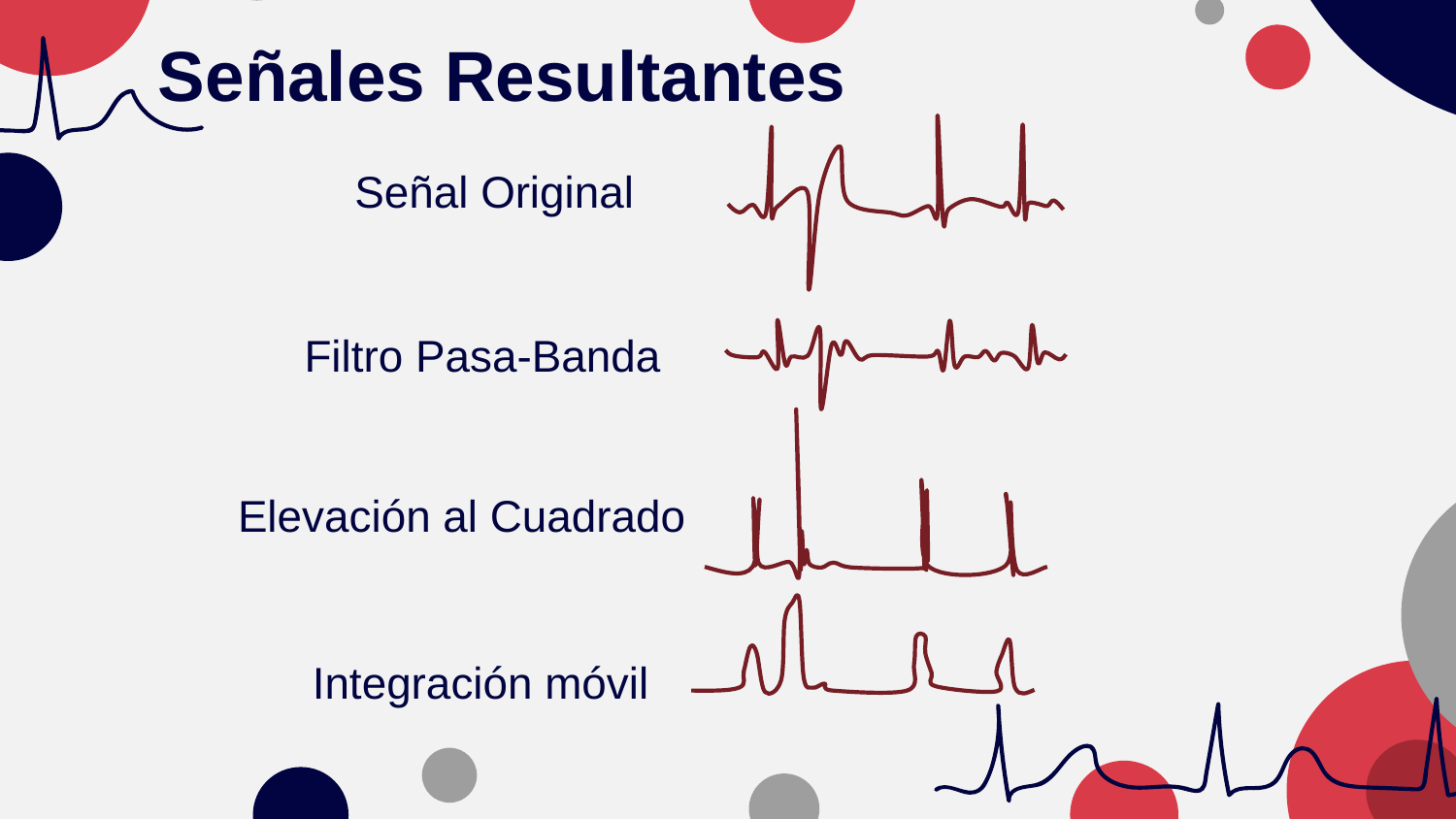

# Señales Resultantes

Señal Original
Filtro Pasa-Banda

Elevación al Cuadrado

Integración móvil